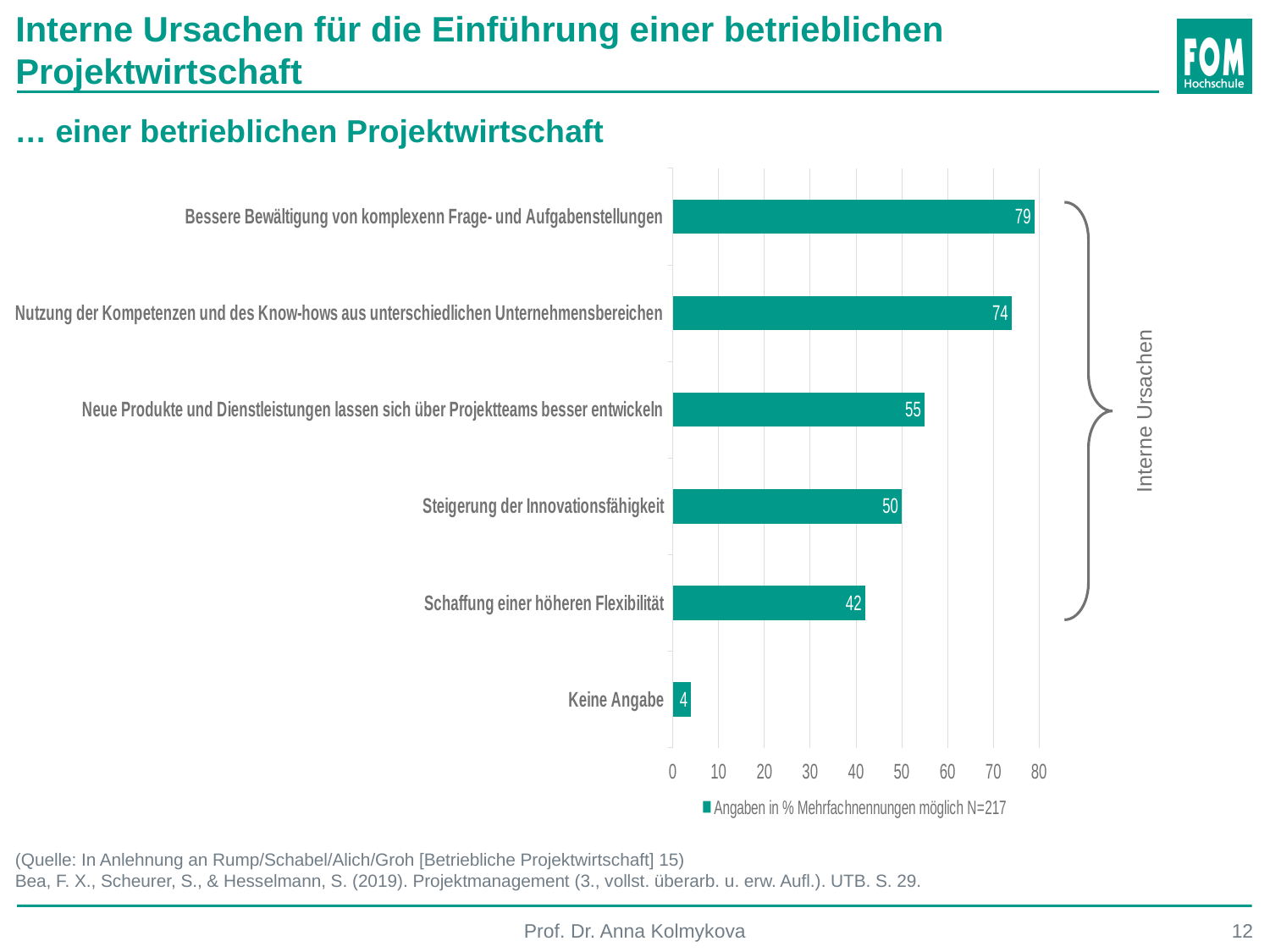

Interne Ursachen für die Einführung einer betrieblichen Projektwirtschaft
… einer betrieblichen Projektwirtschaft

### Chart

| Category | Angaben in % Mehrfachnennungen möglich N=217 |
|---|---|
| Keine Angabe | 4.0 |
| Schaffung einer höheren Flexibilität | 42.0 |
| Steigerung der Innovationsfähigkeit | 50.0 |
| Neue Produkte und Dienstleistungen lassen sich über Projektteams besser entwickeln | 55.0 |
| Nutzung der Kompetenzen und des Know-hows aus unterschiedlichen Unternehmensbereichen | 74.0 |
| Bessere Bewältigung von komplexenn Frage- und Aufgabenstellungen | 79.0 |
Interne Ursachen
(Quelle: In Anlehnung an Rump/Schabel/Alich/Groh [Betriebliche Projektwirtschaft] 15)
Bea, F. X., Scheurer, S., & Hesselmann, S. (2019). Projektmanagement (3., vollst. überarb. u. erw. Aufl.). UTB. S. 29.
Prof. Dr. Anna Kolmykova
12